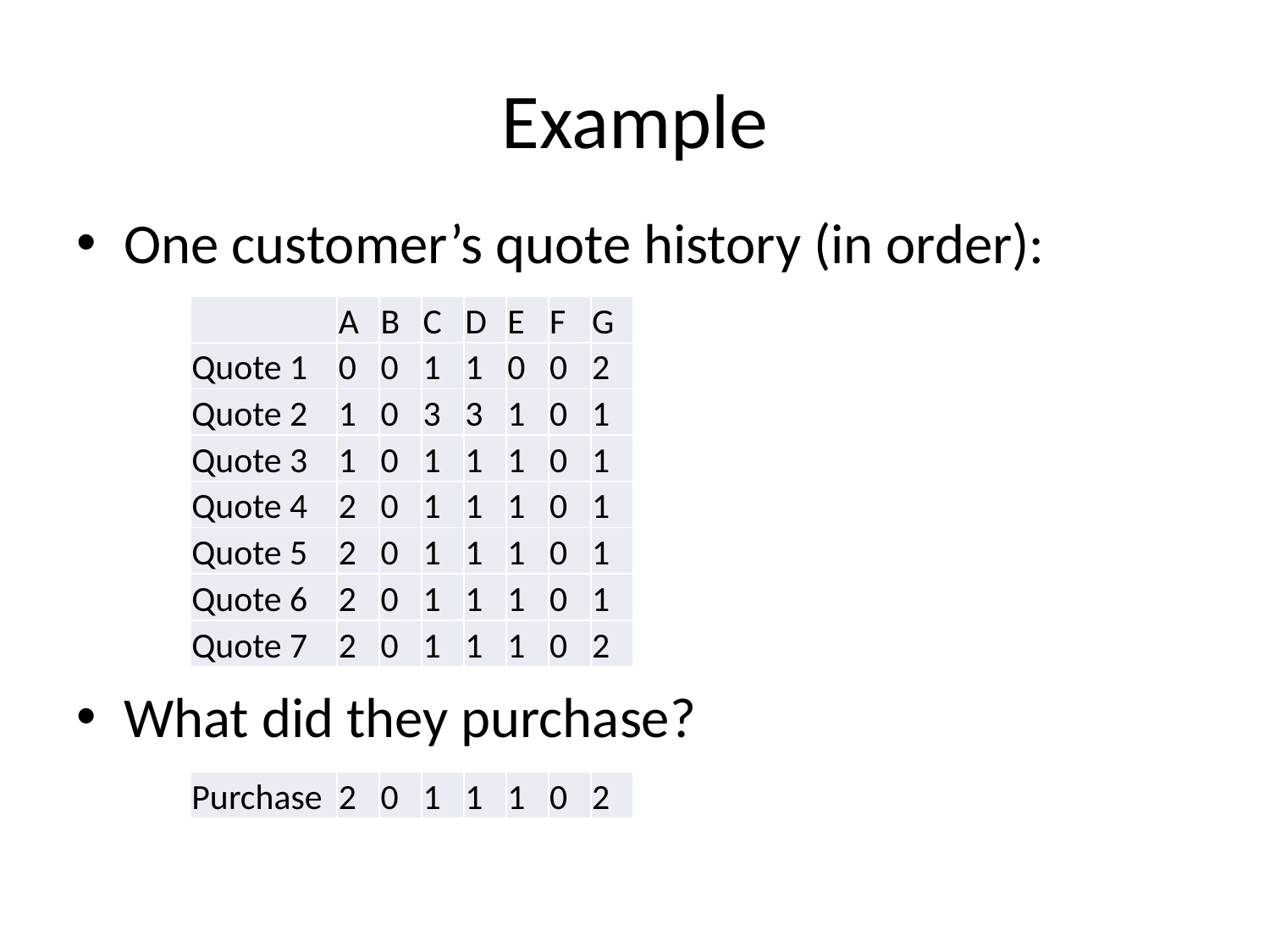

# Example
One customer’s quote history (in order):

What did they purchase?
|  | A | B | C | D | E | F | G |
| --- | --- | --- | --- | --- | --- | --- | --- |
| Quote 1 | 0 | 0 | 1 | 1 | 0 | 0 | 2 |
| Quote 2 | 1 | 0 | 3 | 3 | 1 | 0 | 1 |
| Quote 3 | 1 | 0 | 1 | 1 | 1 | 0 | 1 |
| Quote 4 | 2 | 0 | 1 | 1 | 1 | 0 | 1 |
| Quote 5 | 2 | 0 | 1 | 1 | 1 | 0 | 1 |
| Quote 6 | 2 | 0 | 1 | 1 | 1 | 0 | 1 |
| Quote 7 | 2 | 0 | 1 | 1 | 1 | 0 | 2 |
| Purchase | 2 | 0 | 1 | 1 | 1 | 0 | 2 |
| --- | --- | --- | --- | --- | --- | --- | --- |